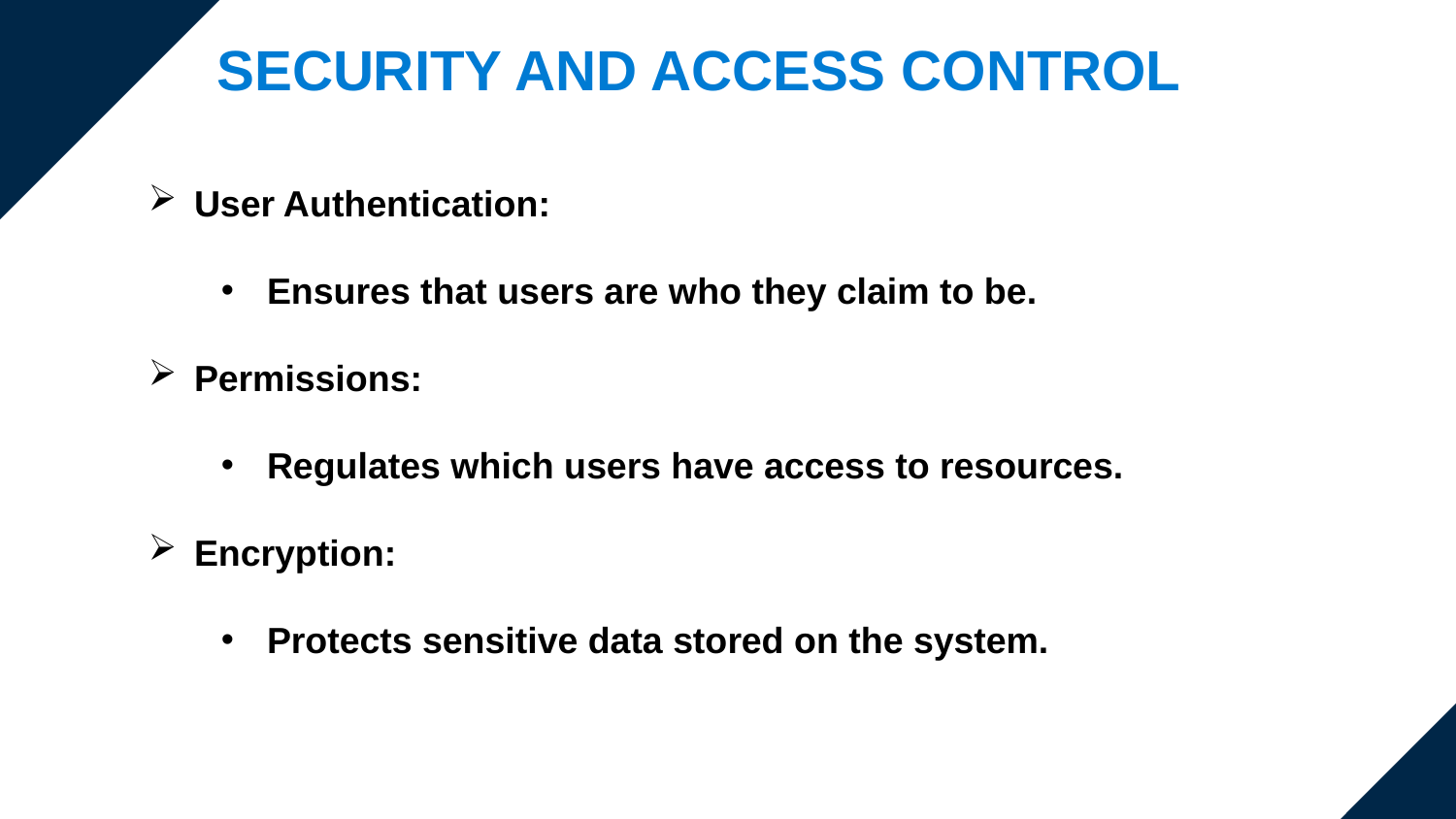

Security and Access Control
User Authentication:

Ensures that users are who they claim to be.

Permissions:

Regulates which users have access to resources.

Encryption:

Protects sensitive data stored on the system.